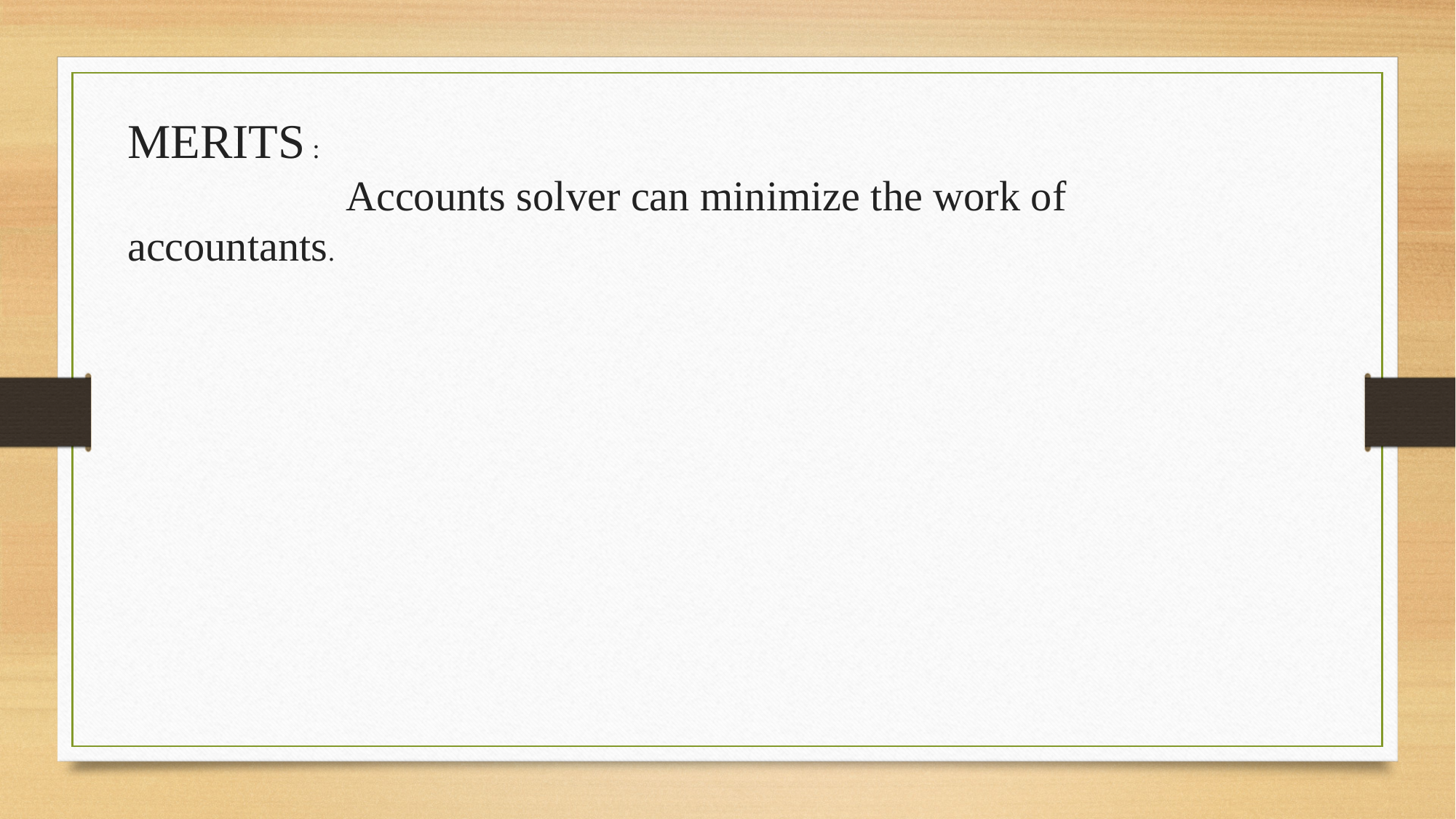

MERITS :
		Accounts solver can minimize the work of accountants.